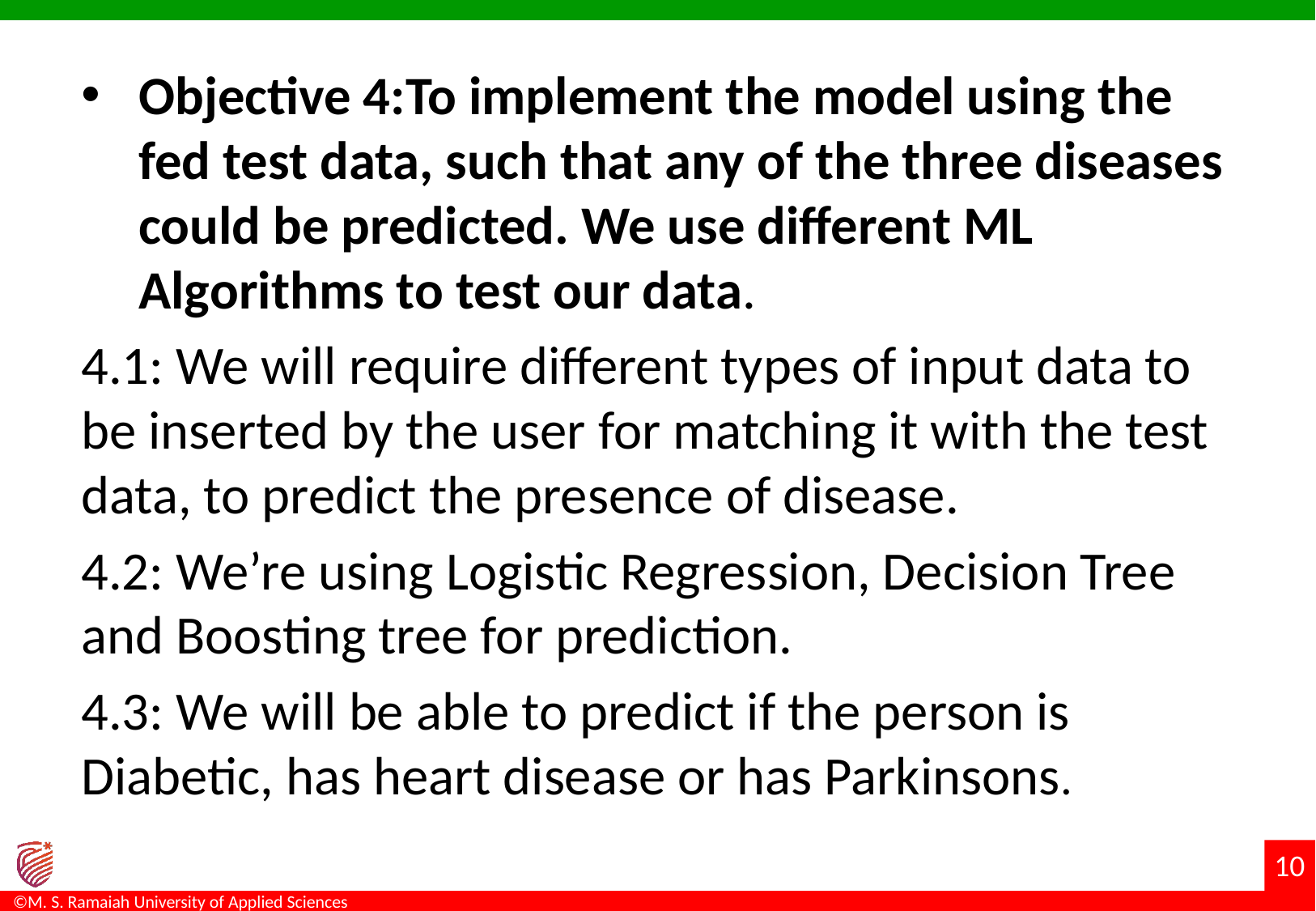

Objective 4:To implement the model using the fed test data, such that any of the three diseases could be predicted. We use different ML Algorithms to test our data.
4.1: We will require different types of input data to be inserted by the user for matching it with the test data, to predict the presence of disease.
4.2: We’re using Logistic Regression, Decision Tree and Boosting tree for prediction.
4.3: We will be able to predict if the person is Diabetic, has heart disease or has Parkinsons.